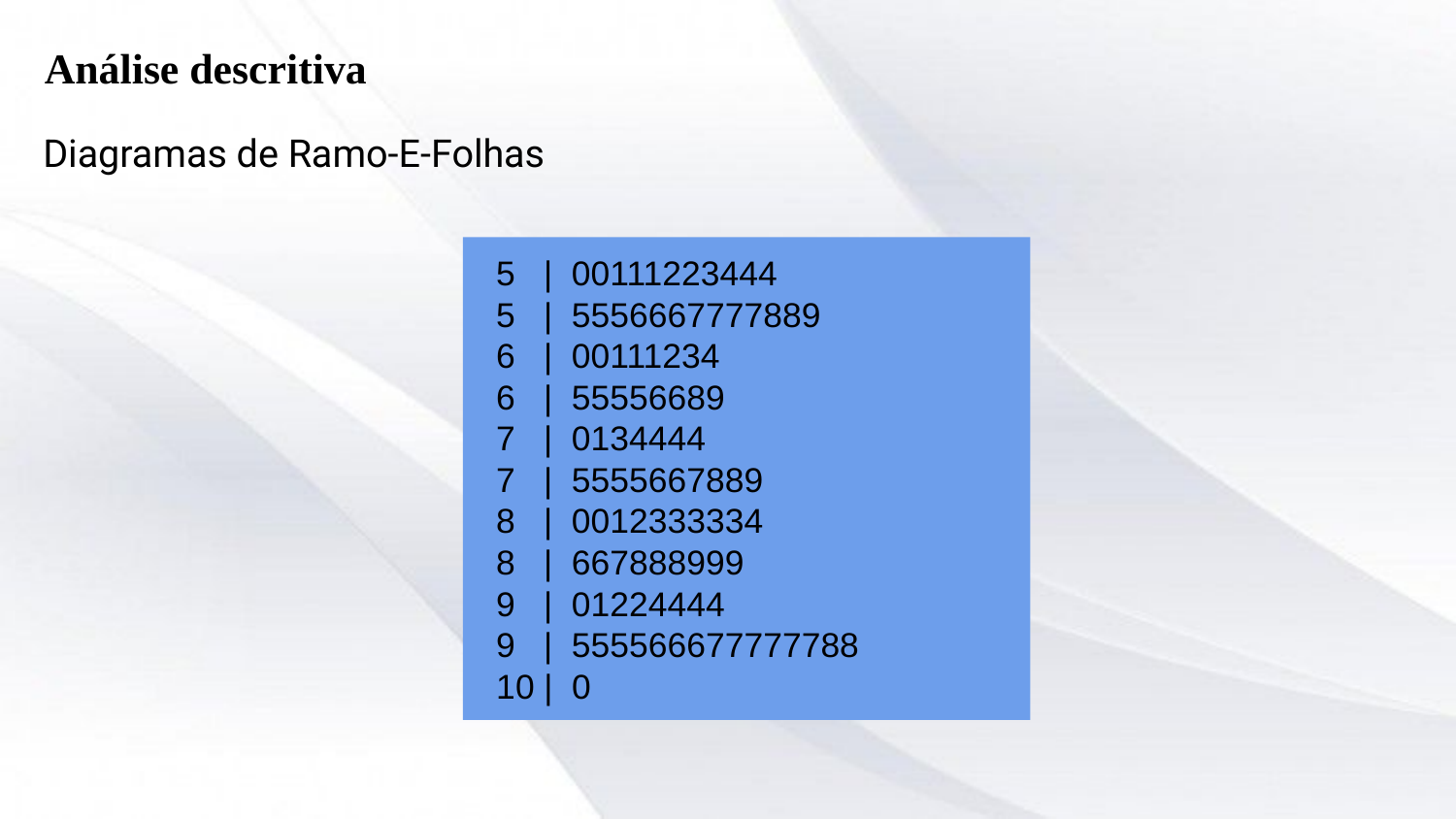

# Análise descritiva
 Diagramas de Ramo-E-Folhas
  5   |  00111223444
  5   |  5556667777889
  6   |  00111234
  6   |  55556689
  7   |  0134444
  7   |  5555667889
  8   |  0012333334
  8   |  667888999
  9   |  01224444
  9   |  555566677777788
  10 |  0